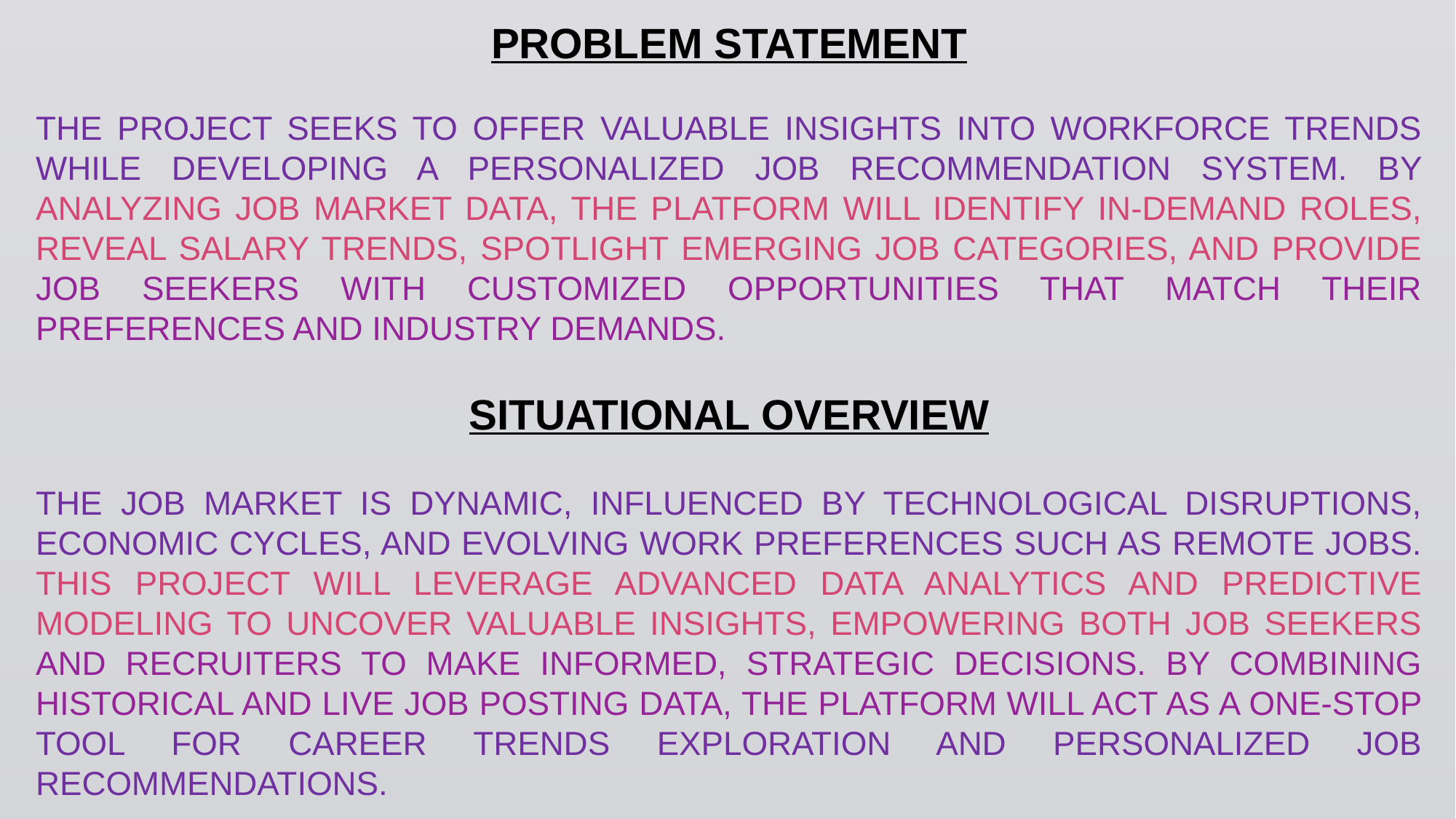

PROBLEM STATEMENT

THE PROJECT SEEKS TO OFFER VALUABLE INSIGHTS INTO WORKFORCE TRENDS WHILE DEVELOPING A PERSONALIZED JOB RECOMMENDATION SYSTEM. BY ANALYZING JOB MARKET DATA, THE PLATFORM WILL IDENTIFY IN-DEMAND ROLES, REVEAL SALARY TRENDS, SPOTLIGHT EMERGING JOB CATEGORIES, AND PROVIDE JOB SEEKERS WITH CUSTOMIZED OPPORTUNITIES THAT MATCH THEIR PREFERENCES AND INDUSTRY DEMANDS.

SITUATIONAL OVERVIEW

THE JOB MARKET IS DYNAMIC, INFLUENCED BY TECHNOLOGICAL DISRUPTIONS, ECONOMIC CYCLES, AND EVOLVING WORK PREFERENCES SUCH AS REMOTE JOBS. THIS PROJECT WILL LEVERAGE ADVANCED DATA ANALYTICS AND PREDICTIVE MODELING TO UNCOVER VALUABLE INSIGHTS, EMPOWERING BOTH JOB SEEKERS AND RECRUITERS TO MAKE INFORMED, STRATEGIC DECISIONS. BY COMBINING HISTORICAL AND LIVE JOB POSTING DATA, THE PLATFORM WILL ACT AS A ONE-STOP TOOL FOR CAREER TRENDS EXPLORATION AND PERSONALIZED JOB RECOMMENDATIONS.